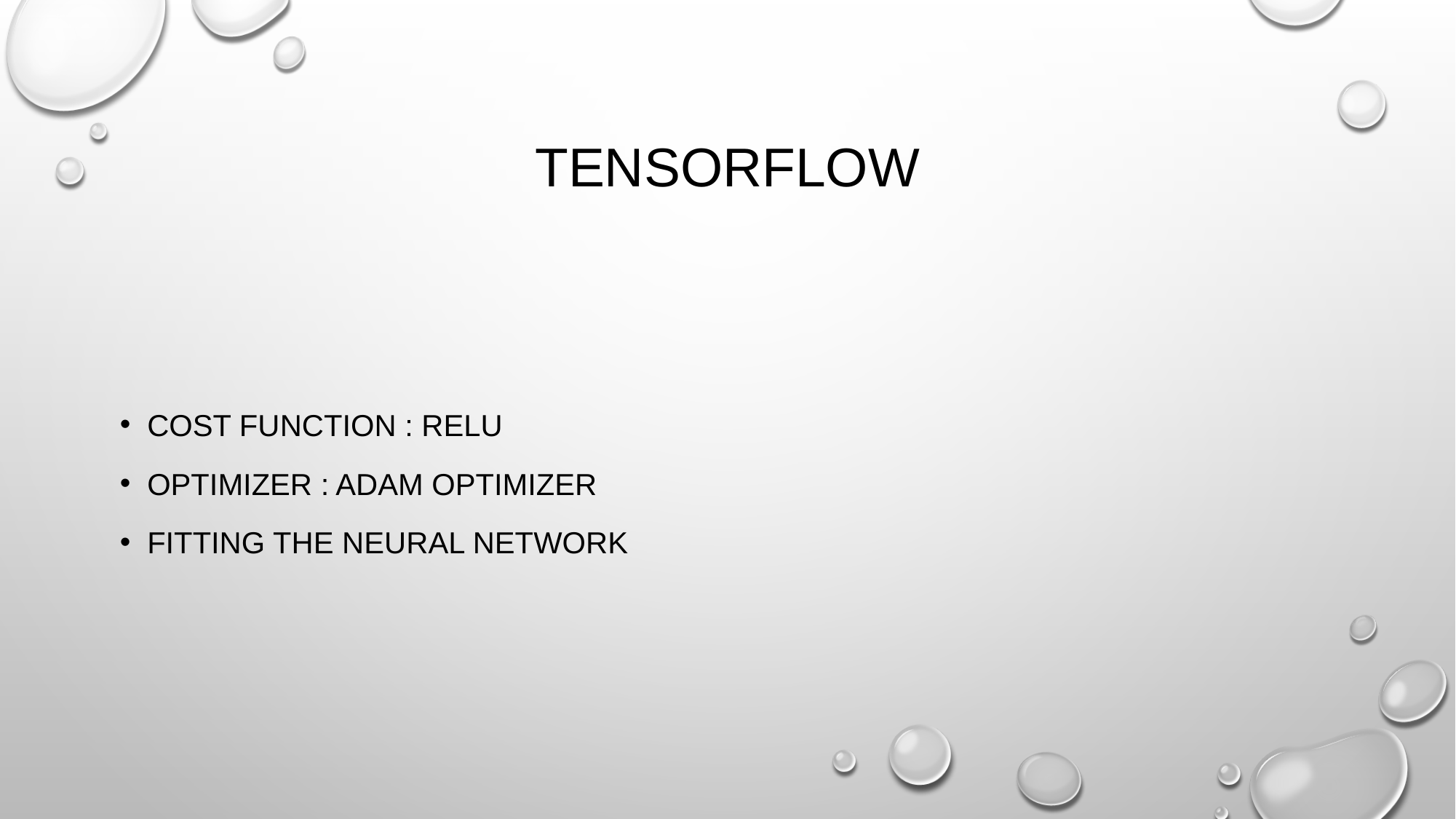

# tensorflow

Cost function : relu
Optimizer : Adam optimizer
Fitting the neural network